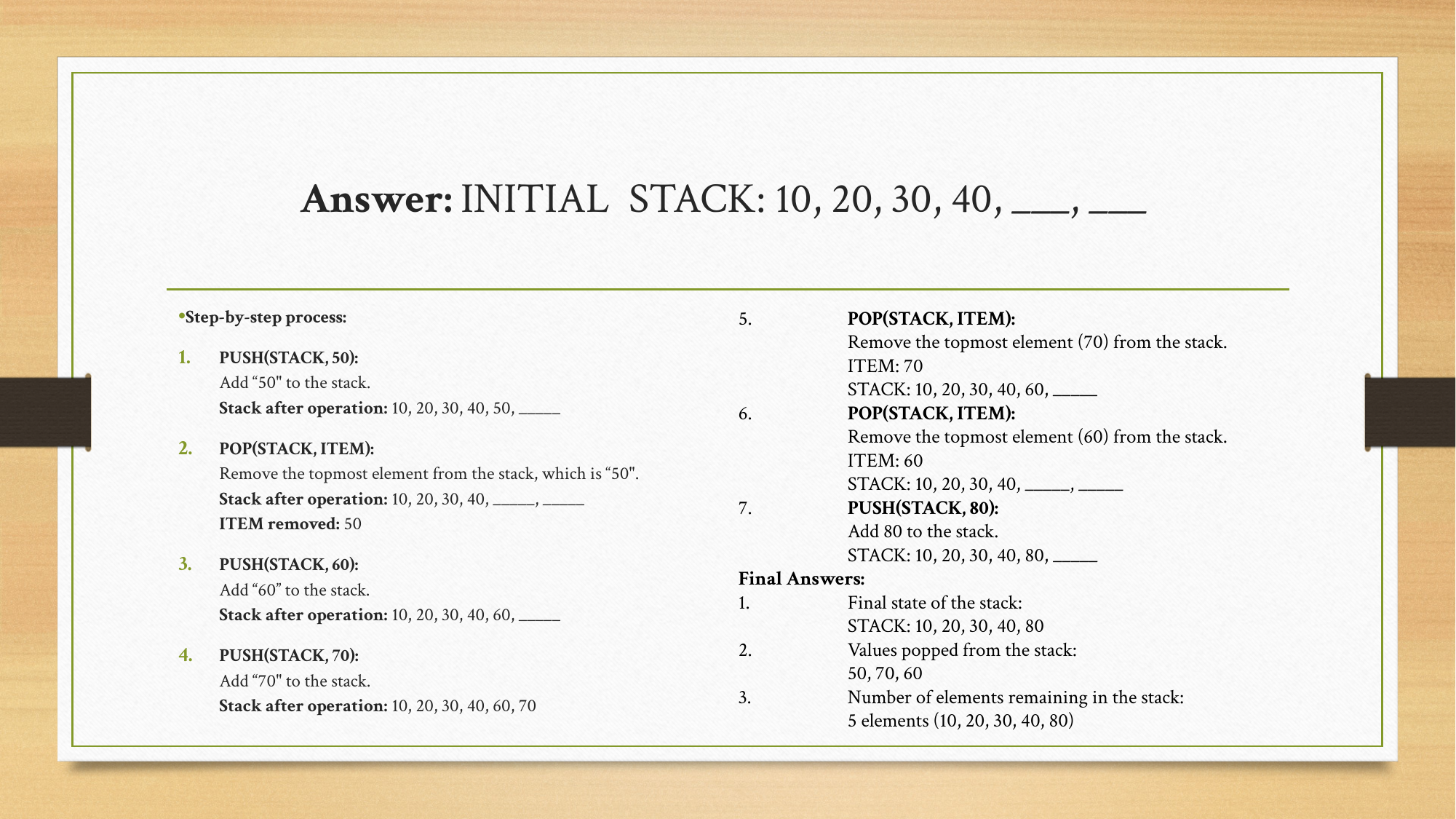

# Answer: INITIAL  STACK: 10, 20, 30, 40, ___, ___
Step-by-step process:
PUSH(STACK, 50):
Add “50" to the stack.
Stack after operation: 10, 20, 30, 40, 50, _____
POP(STACK, ITEM):
Remove the topmost element from the stack, which is “50".
Stack after operation: 10, 20, 30, 40, _____, _____
ITEM removed: 50
PUSH(STACK, 60):
Add “60” to the stack.
Stack after operation: 10, 20, 30, 40, 60, _____
PUSH(STACK, 70):
Add “70" to the stack.
Stack after operation: 10, 20, 30, 40, 60, 70
5.	POP(STACK, ITEM):
	Remove the topmost element (70) from the stack.
	ITEM: 70
	STACK: 10, 20, 30, 40, 60, _____
6.	POP(STACK, ITEM):
	Remove the topmost element (60) from the stack.
	ITEM: 60
	STACK: 10, 20, 30, 40, _____, _____
7.	PUSH(STACK, 80):
	Add 80 to the stack.
	STACK: 10, 20, 30, 40, 80, _____
Final Answers:
1.	Final state of the stack:
	STACK: 10, 20, 30, 40, 80
2.	Values popped from the stack:
	50, 70, 60
3.	Number of elements remaining in the stack:
	5 elements (10, 20, 30, 40, 80)